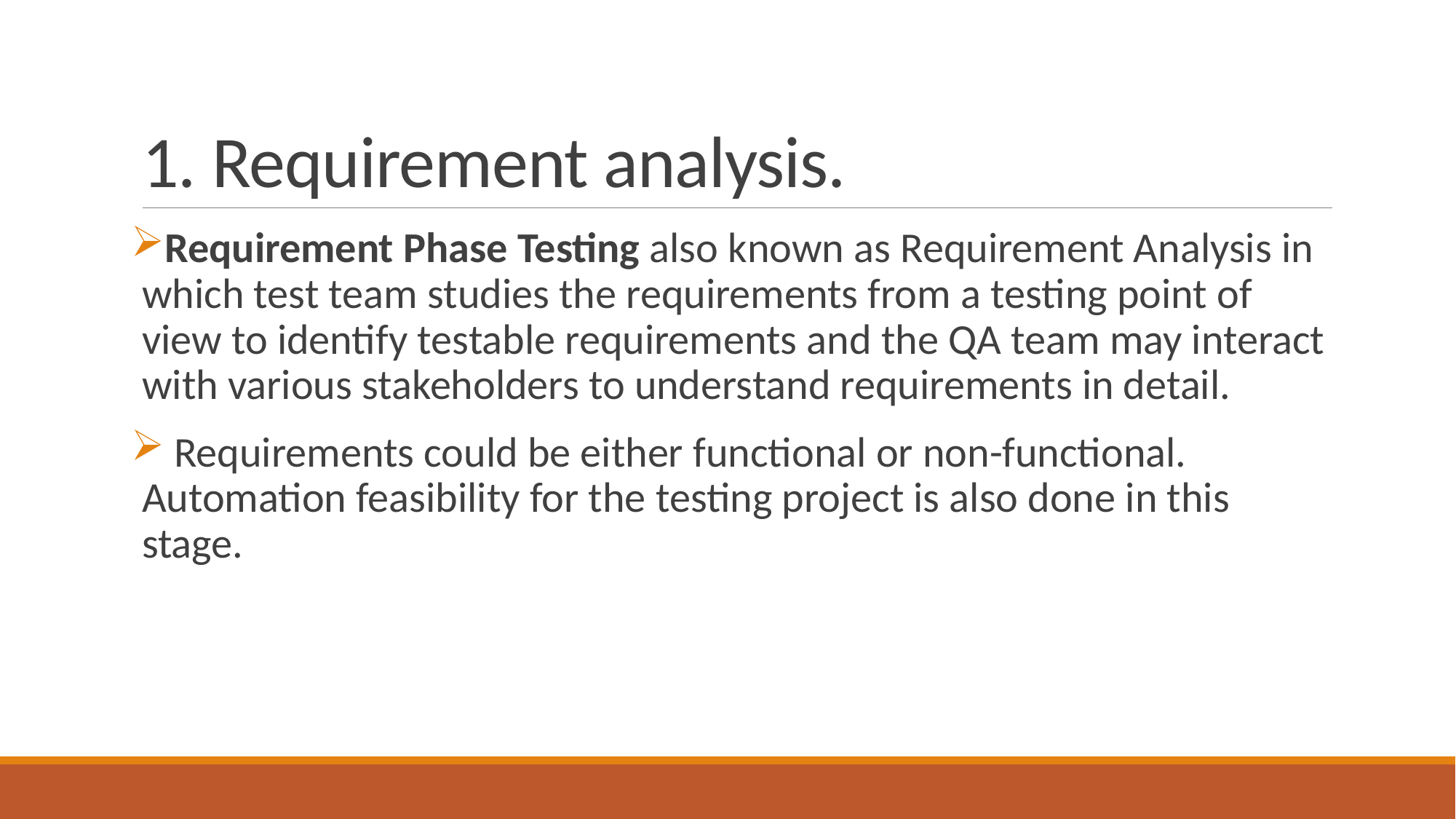

# 1. Requirement analysis.
Requirement Phase Testing also known as Requirement Analysis in which test team studies the requirements from a testing point of view to identify testable requirements and the QA team may interact with various stakeholders to understand requirements in detail.
 Requirements could be either functional or non-functional. Automation feasibility for the testing project is also done in this stage.